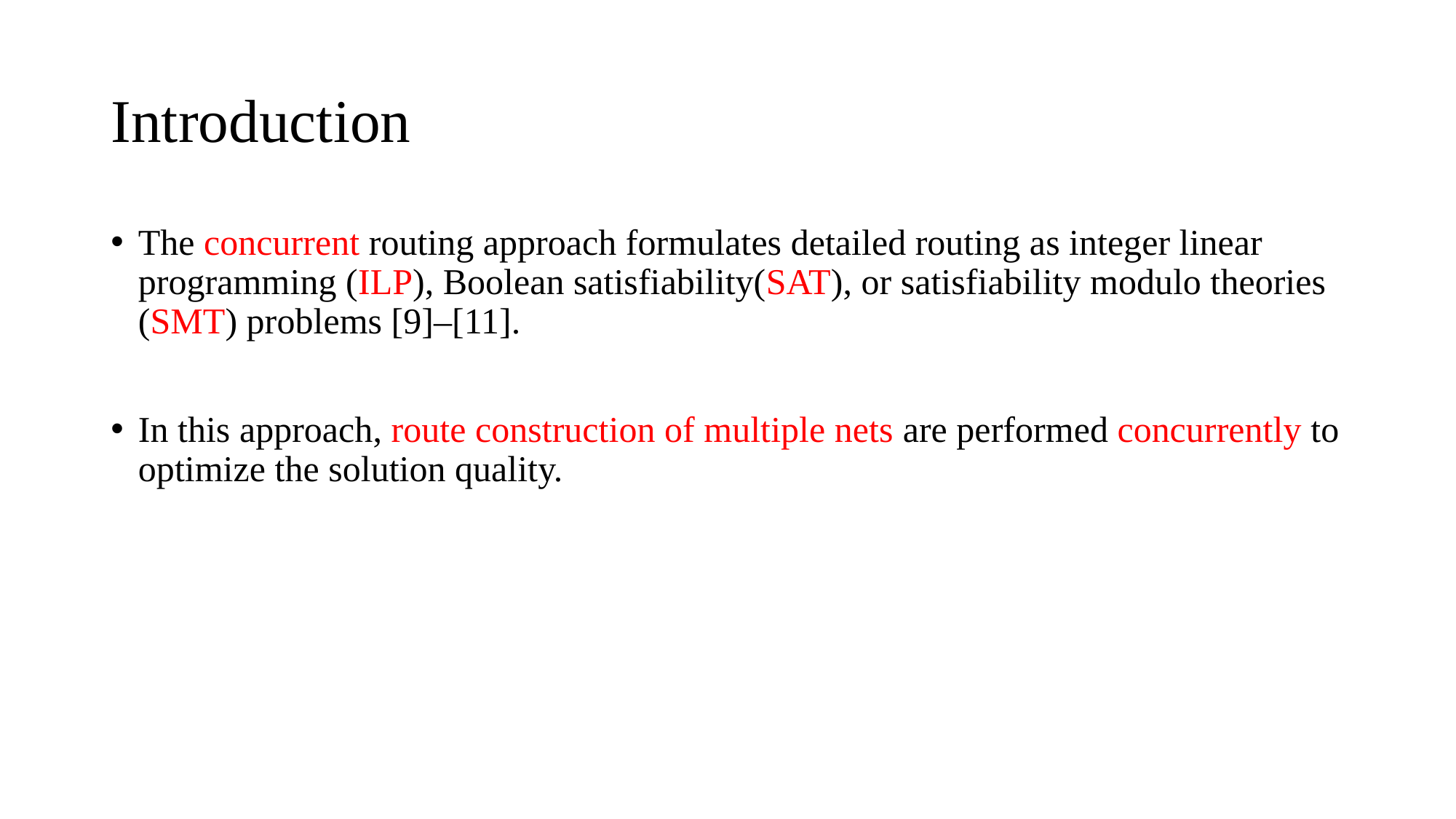

# Introduction
The concurrent routing approach formulates detailed routing as integer linear programming (ILP), Boolean satisfiability(SAT), or satisfiability modulo theories (SMT) problems [9]–[11].

In this approach, route construction of multiple nets are performed concurrently to optimize the solution quality.